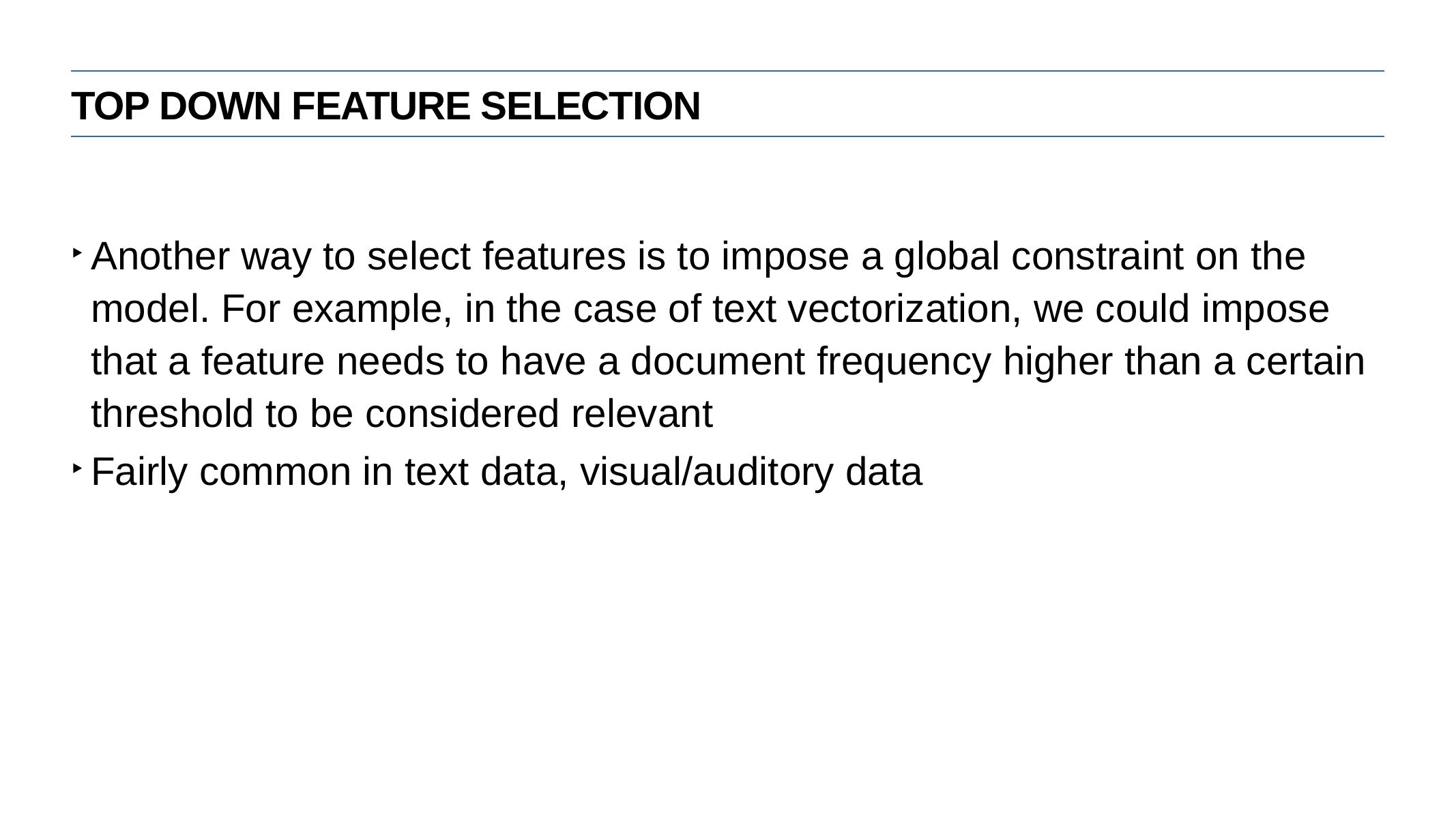

Top DOWN feature selection

Another way to select features is to impose a global constraint on the model. For example, in the case of text vectorization, we could impose that a feature needs to have a document frequency higher than a certain threshold to be considered relevant
Fairly common in text data, visual/auditory data